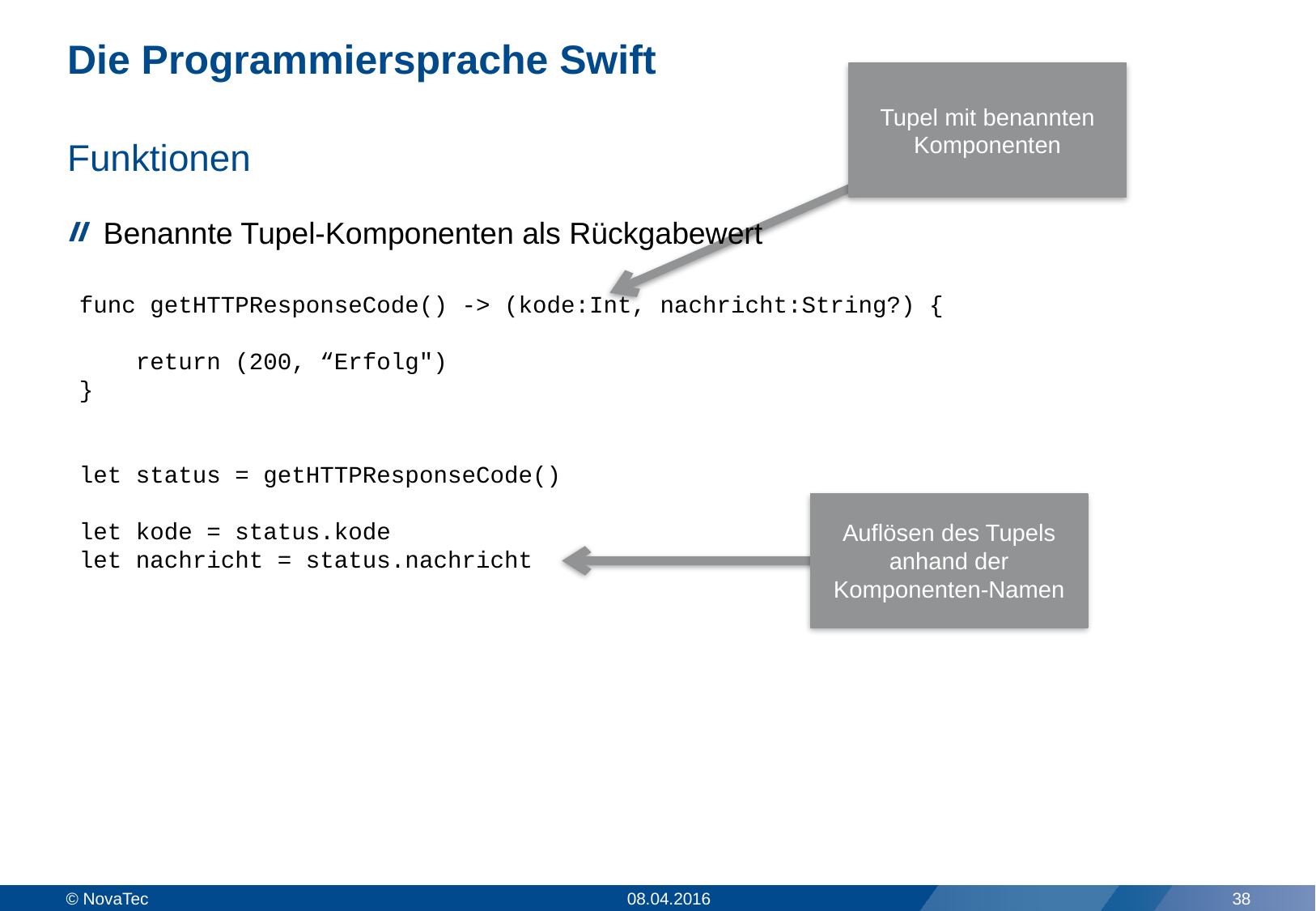

# Die Programmiersprache Swift
Tupel mit benannten Komponenten
Funktionen
Benannte Tupel-Komponenten als Rückgabewert
func getHTTPResponseCode() -> (kode:Int, nachricht:String?) {

    return (200, “Erfolg")
}

let status = getHTTPResponseCode()

let kode = status.kode
let nachricht = status.nachricht
Auflösen des Tupels anhand der Komponenten-Namen